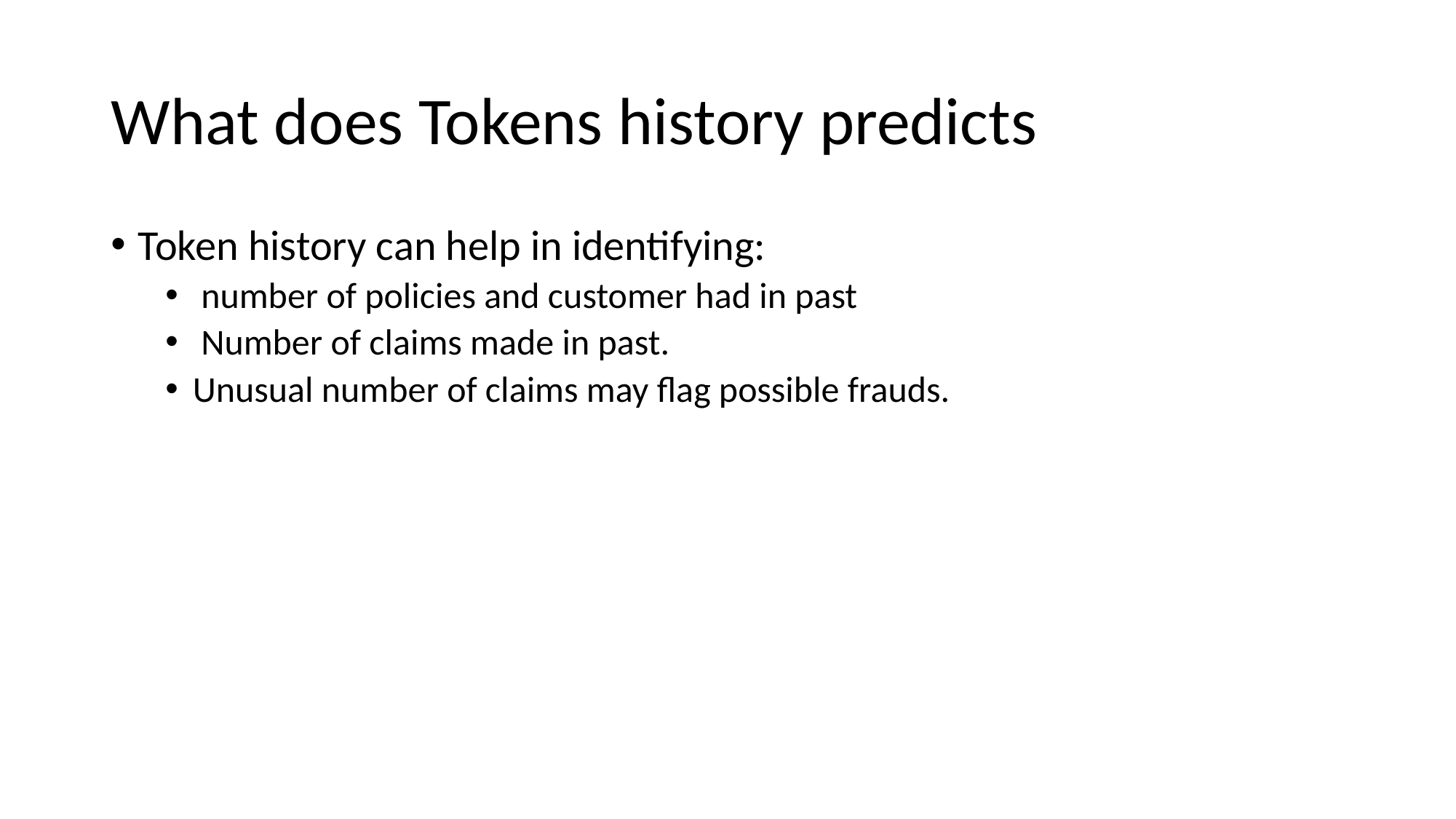

# What does Tokens history predicts
Token history can help in identifying:
 number of policies and customer had in past
 Number of claims made in past.
Unusual number of claims may flag possible frauds.